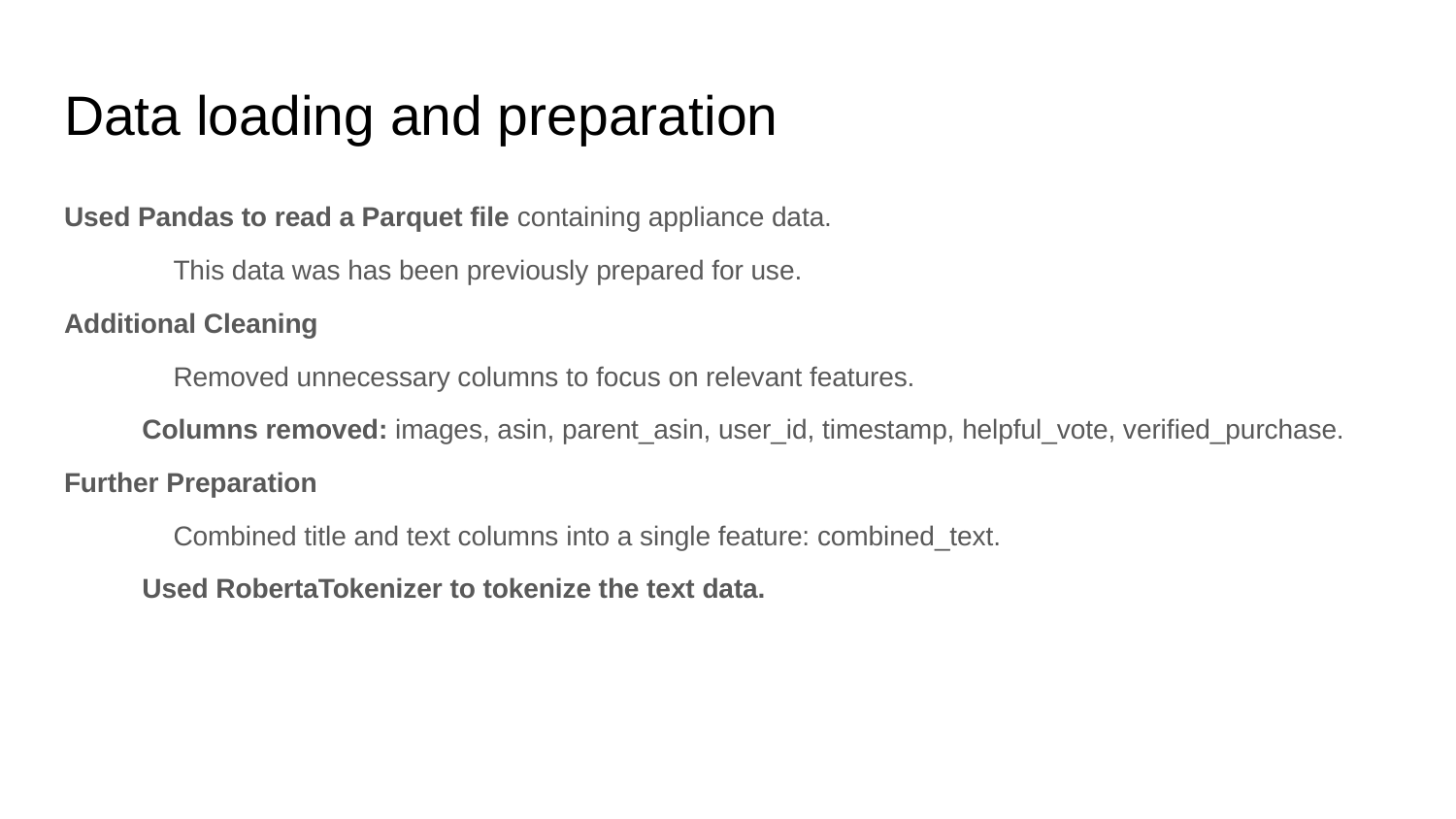

# Data loading and preparation
Used Pandas to read a Parquet file containing appliance data.
	This data was has been previously prepared for use.
Additional Cleaning
	Removed unnecessary columns to focus on relevant features.
Columns removed: images, asin, parent_asin, user_id, timestamp, helpful_vote, verified_purchase.
Further Preparation
	Combined title and text columns into a single feature: combined_text.
Used RobertaTokenizer to tokenize the text data.